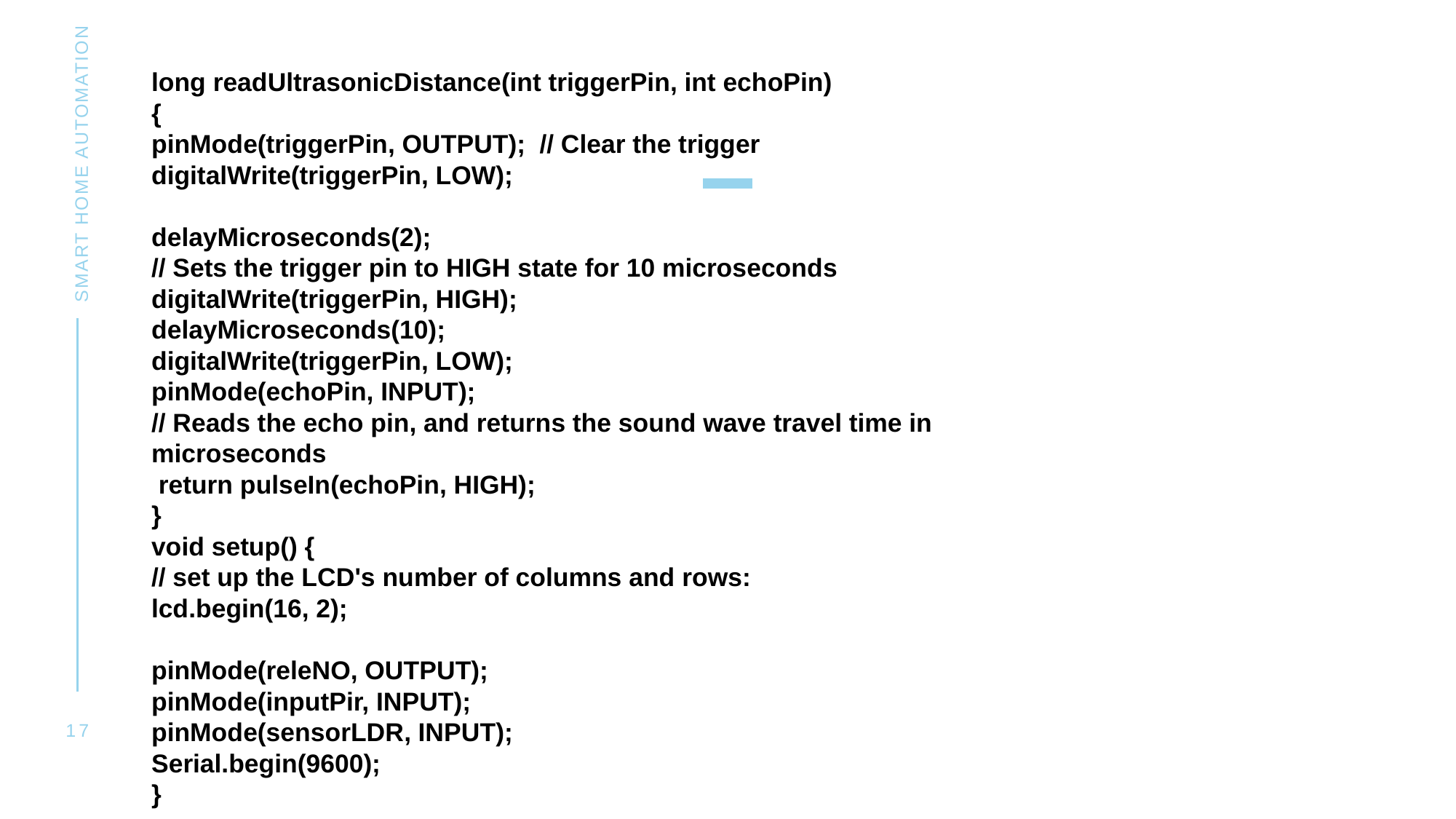

long readUltrasonicDistance(int triggerPin, int echoPin)
{
pinMode(triggerPin, OUTPUT);  // Clear the trigger
digitalWrite(triggerPin, LOW);

delayMicroseconds(2);
// Sets the trigger pin to HIGH state for 10 microseconds
digitalWrite(triggerPin, HIGH);
delayMicroseconds(10);
digitalWrite(triggerPin, LOW);
pinMode(echoPin, INPUT);
// Reads the echo pin, and returns the sound wave travel time in microseconds
 return pulseIn(echoPin, HIGH);
}
void setup() {
// set up the LCD's number of columns and rows:
lcd.begin(16, 2);

pinMode(releNO, OUTPUT);
pinMode(inputPir, INPUT);
pinMode(sensorLDR, INPUT);
Serial.begin(9600);
}
Smart home automation
17